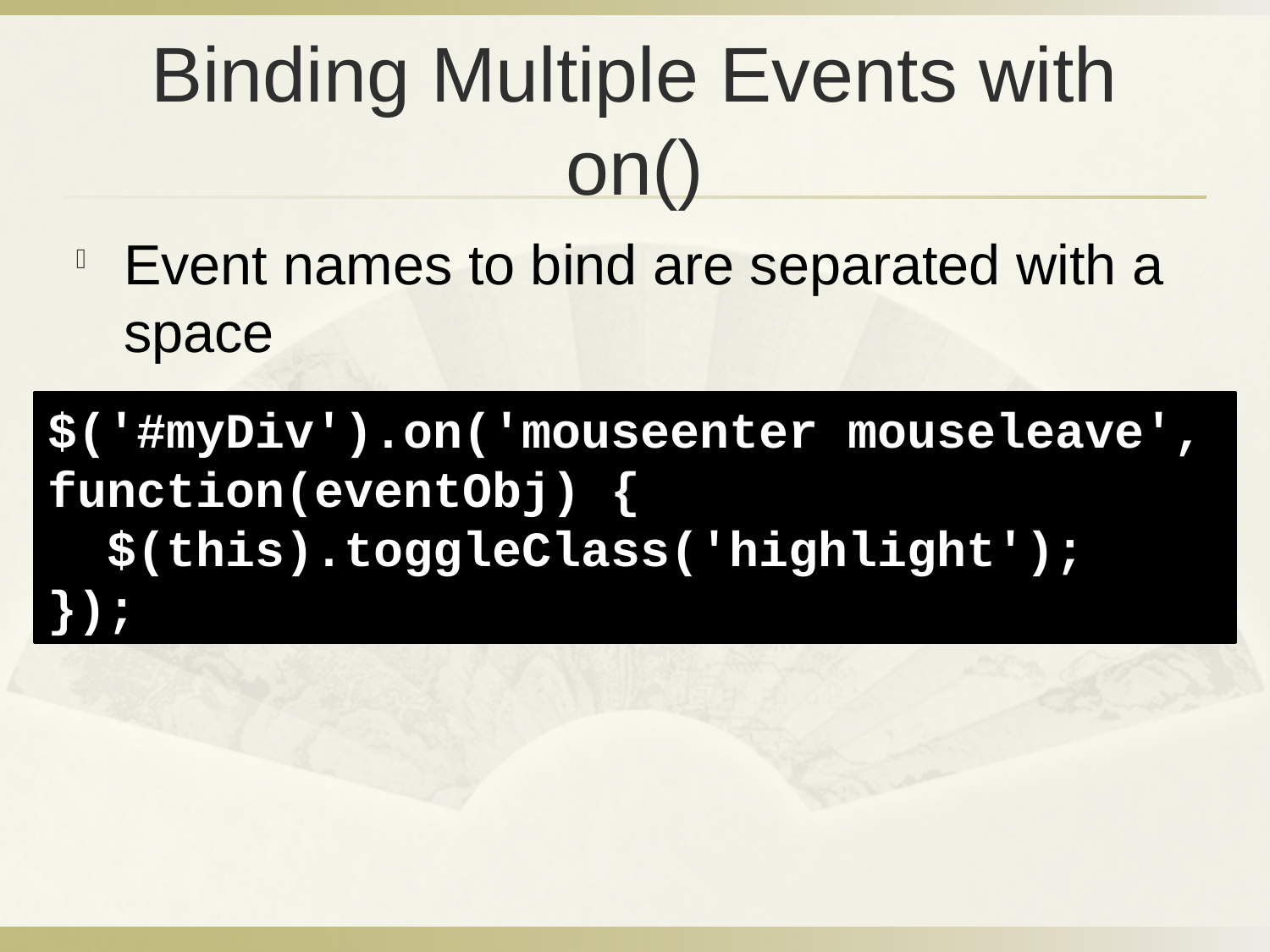

# Binding Multiple Events with on()
Event names to bind are separated with a space
$('#myDiv').on('mouseenter mouseleave', function(eventObj) {
  $(this).toggleClass('highlight');
});